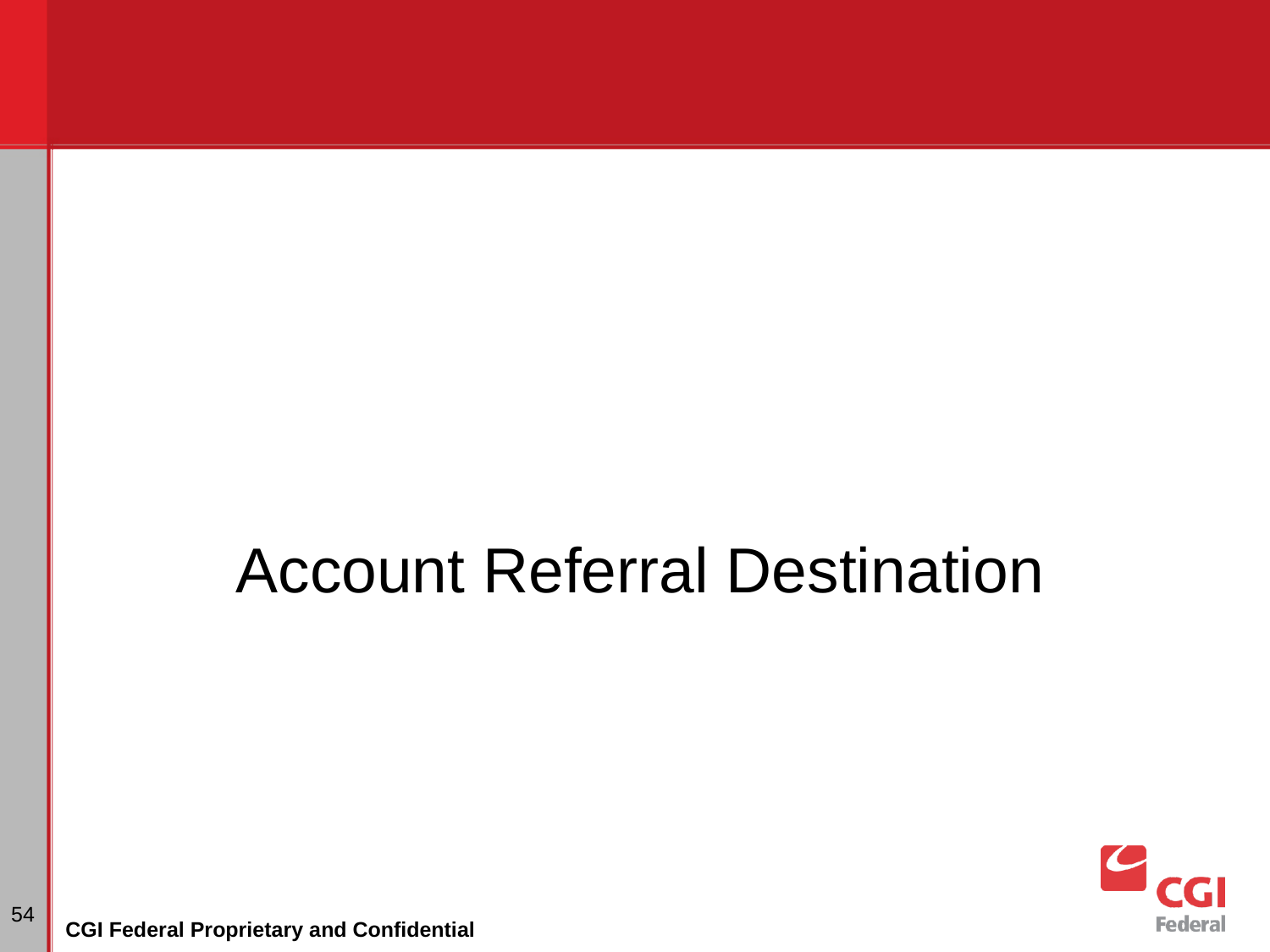

Account Referral Destination
# Dunning
54
CGI Federal Proprietary and Confidential